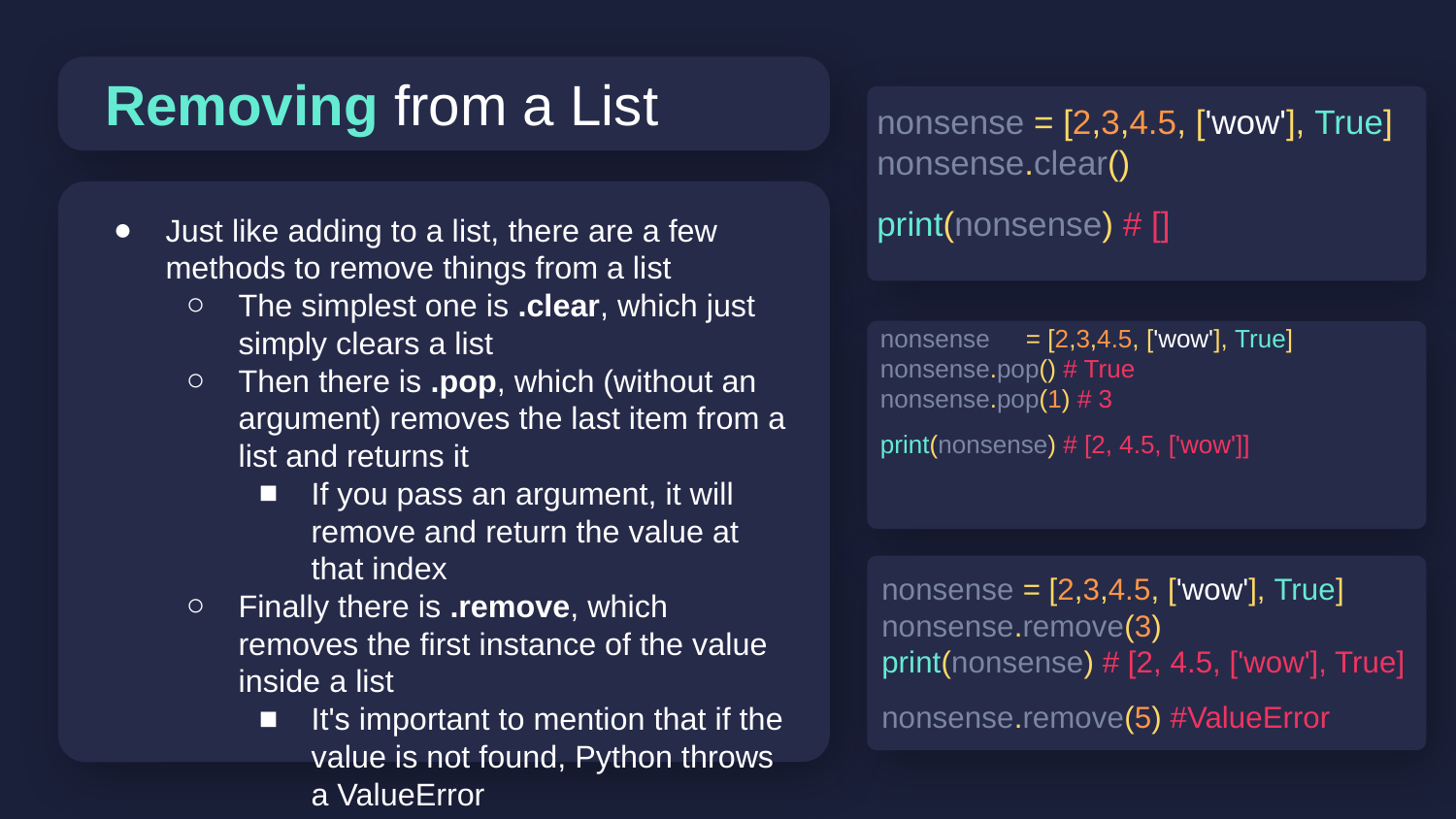

# Removing from a List
nonsense = [2,3,4.5, ['wow'], True]
nonsense.clear()
print(nonsense) # []

Just like adding to a list, there are a few methods to remove things from a list
The simplest one is .clear, which just simply clears a list
Then there is .pop, which (without an argument) removes the last item from a list and returns it
If you pass an argument, it will remove and return the value at that index
Finally there is .remove, which removes the first instance of the value inside a list
It's important to mention that if the value is not found, Python throws a ValueError
nonsense 	= [2,3,4.5, ['wow'], True]
nonsense.pop() # True
nonsense.pop(1) # 3
print(nonsense) # [2, 4.5, ['wow']]

nonsense = [2,3,4.5, ['wow'], True]
nonsense.remove(3)
print(nonsense) # [2, 4.5, ['wow'], True]
nonsense.remove(5) #ValueError